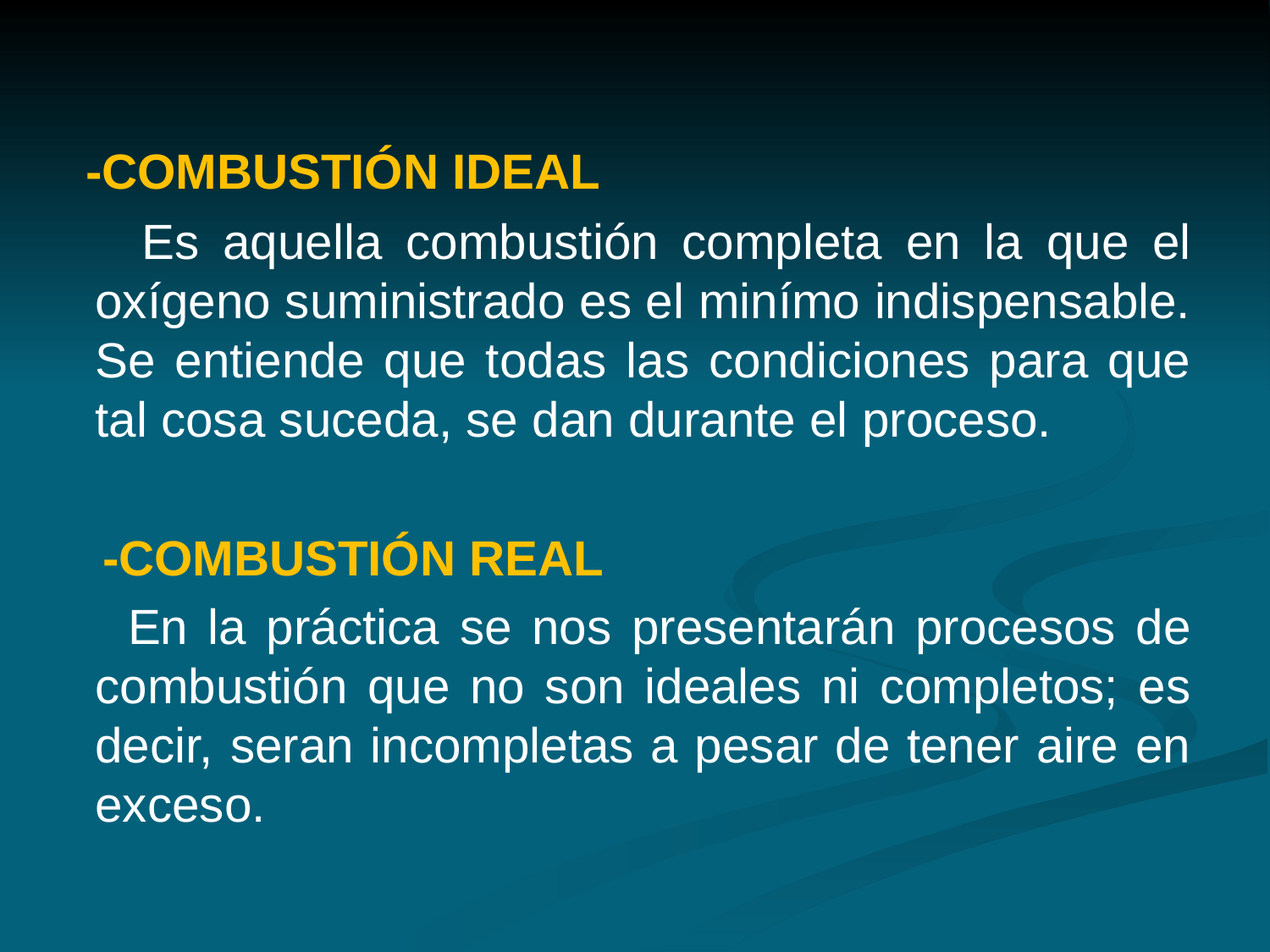

-COMBUSTIÓN IDEAL
    Es aquella combustión completa en la que el oxígeno suministrado es el minímo indispensable. Se entiende que todas las condiciones para que tal cosa suceda, se dan durante el proceso.

    -COMBUSTIÓN REAL
    En la práctica se nos presentarán procesos de combustión que no son ideales ni completos; es decir, seran incompletas a pesar de tener aire en exceso.